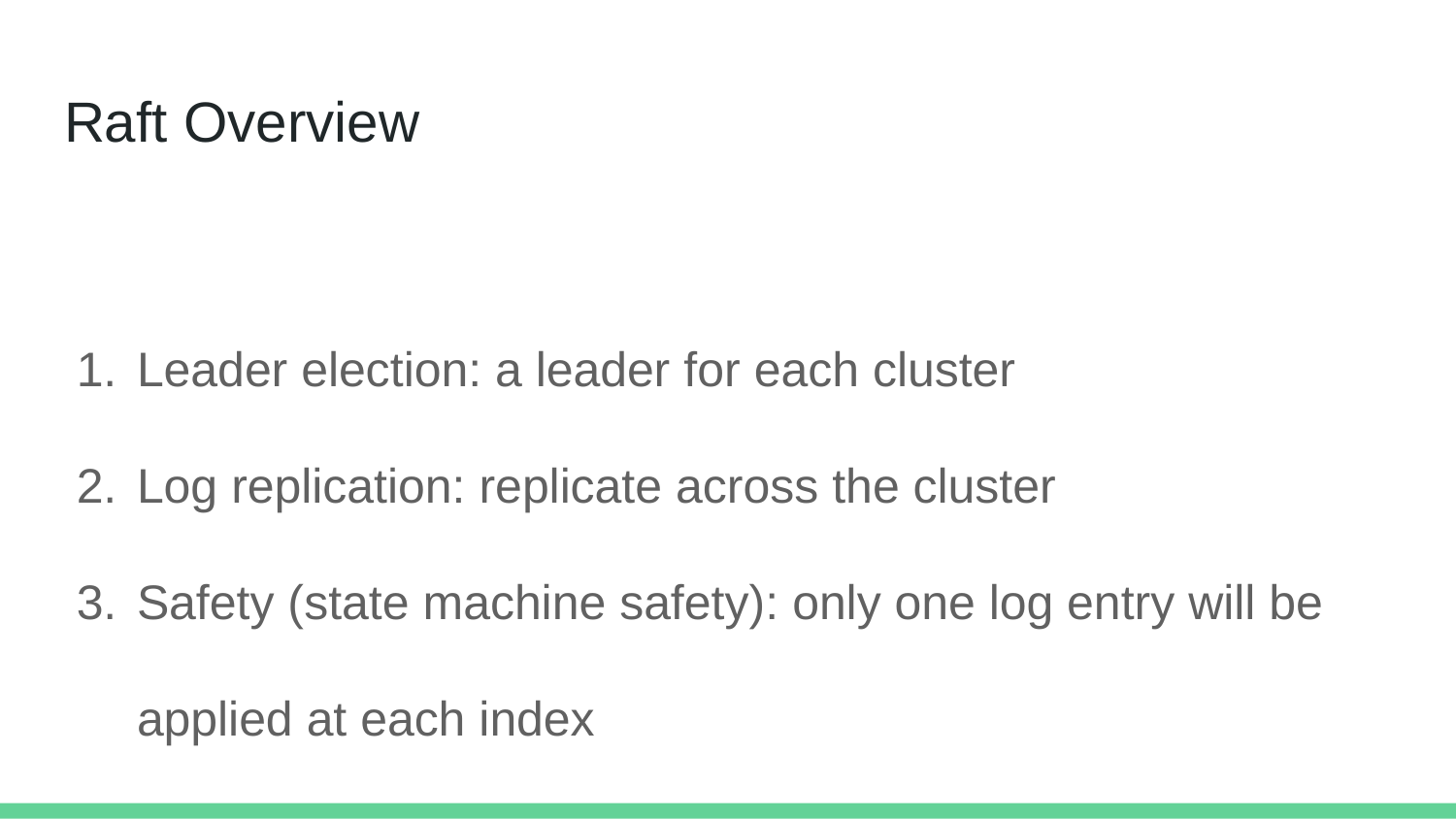

# Raft Overview
Leader election: a leader for each cluster
Log replication: replicate across the cluster
Safety (state machine safety): only one log entry will be applied at each index